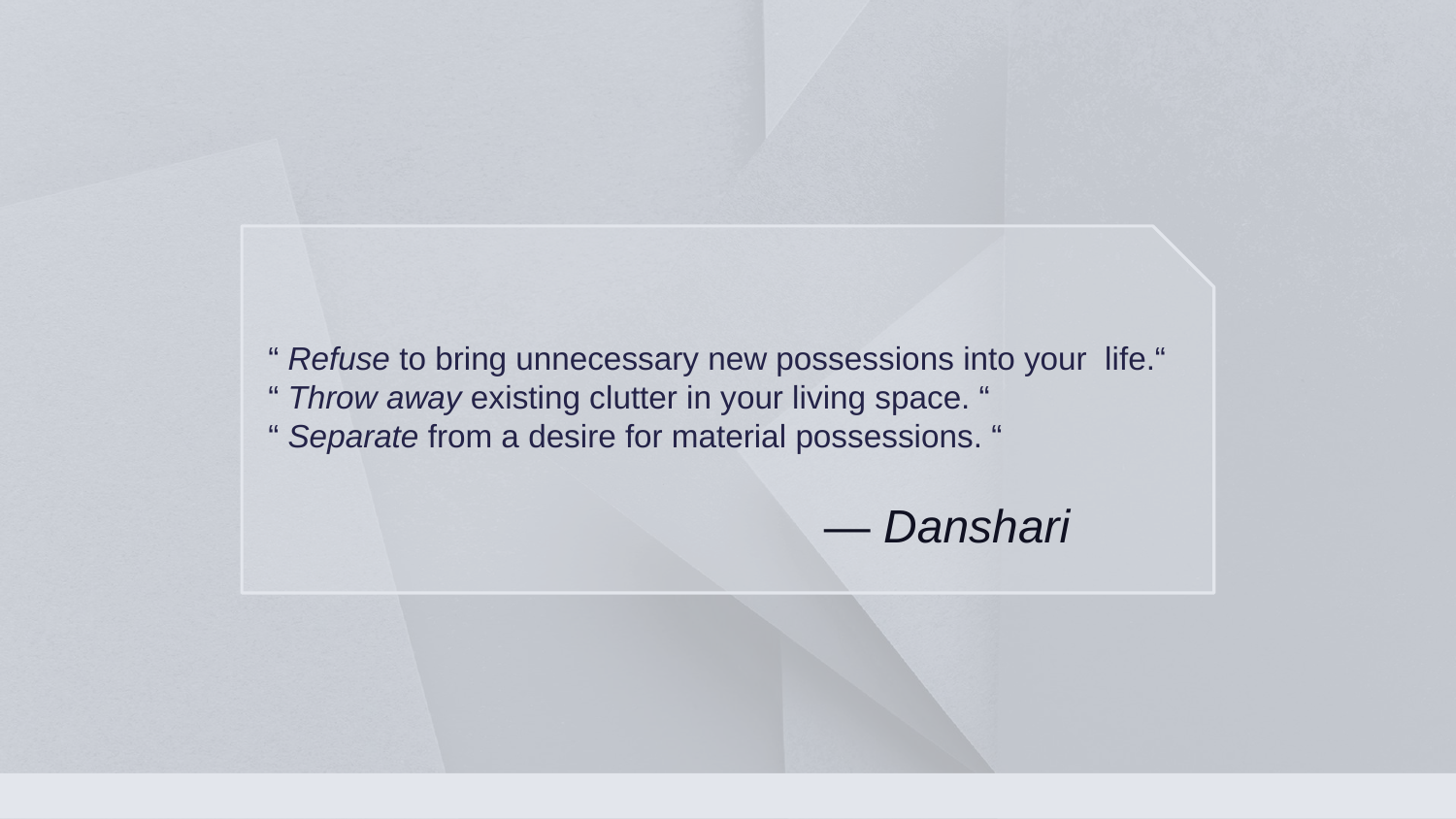

“ Refuse to bring unnecessary new possessions into your  life.“
“ Throw away existing clutter in your living space. “
“ Separate from a desire for material possessions. “
# — Danshari